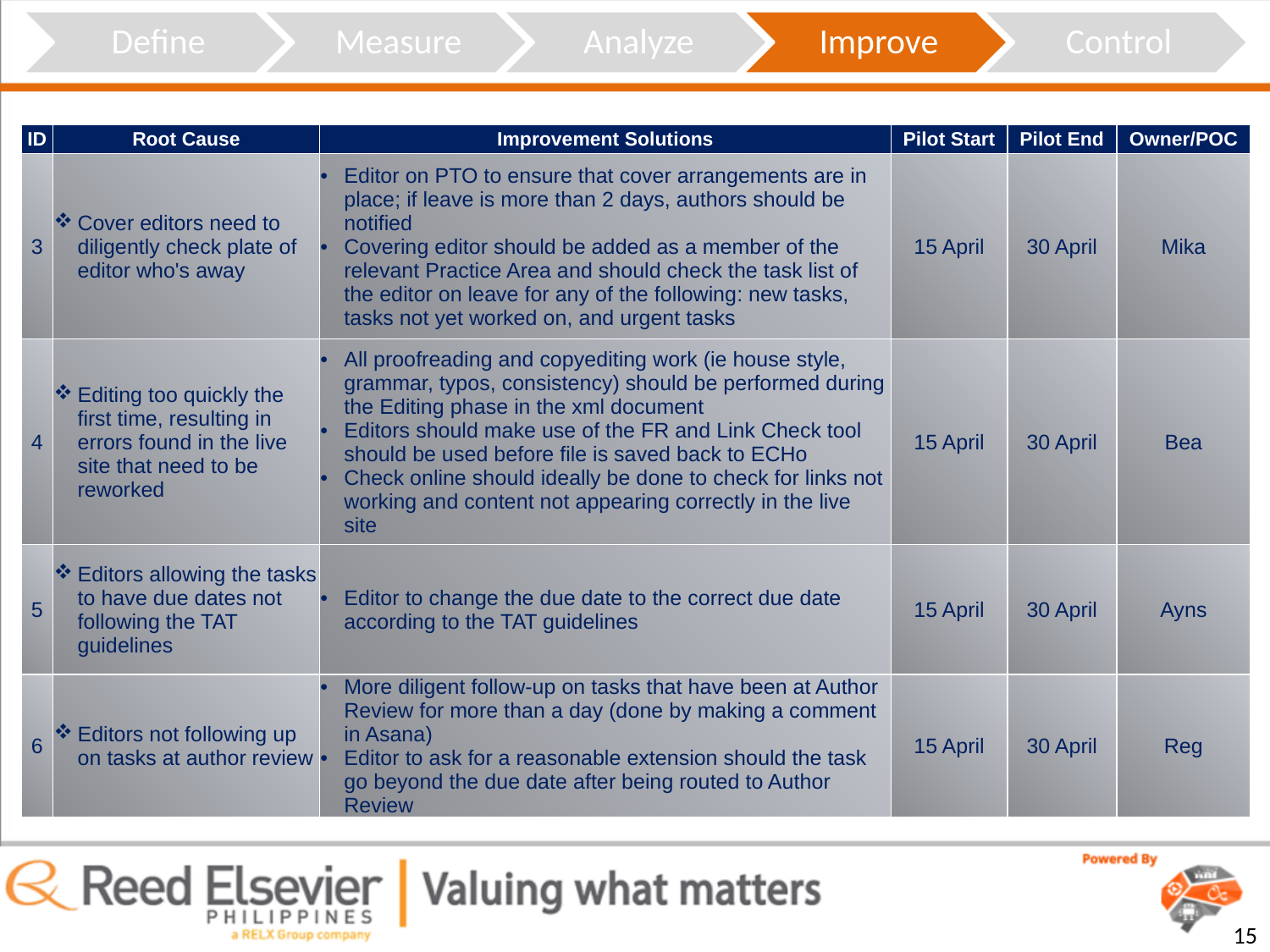

Define
Measure
Analyze
Improve
Control

| ID | Root Cause | Improvement Solutions | Pilot Start | Pilot End | Owner/POC |
| --- | --- | --- | --- | --- | --- |
| 3 | Cover editors need to diligently check plate of editor who's away | Editor on PTO to ensure that cover arrangements are in place; if leave is more than 2 days, authors should be notified Covering editor should be added as a member of the relevant Practice Area and should check the task list of the editor on leave for any of the following: new tasks, tasks not yet worked on, and urgent tasks | 15 April | 30 April | Mika |
| 4 | Editing too quickly the first time, resulting in errors found in the live site that need to be reworked | All proofreading and copyediting work (ie house style, grammar, typos, consistency) should be performed during the Editing phase in the xml document Editors should make use of the FR and Link Check tool should be used before file is saved back to ECHo Check online should ideally be done to check for links not working and content not appearing correctly in the live site | 15 April | 30 April | Bea |
| 5 | Editors allowing the tasks to have due dates not following the TAT guidelines | Editor to change the due date to the correct due date according to the TAT guidelines | 15 April | 30 April | Ayns |
| 6 | Editors not following up on tasks at author review | More diligent follow-up on tasks that have been at Author Review for more than a day (done by making a comment in Asana) Editor to ask for a reasonable extension should the task go beyond the due date after being routed to Author Review | 15 April | 30 April | Reg |
15